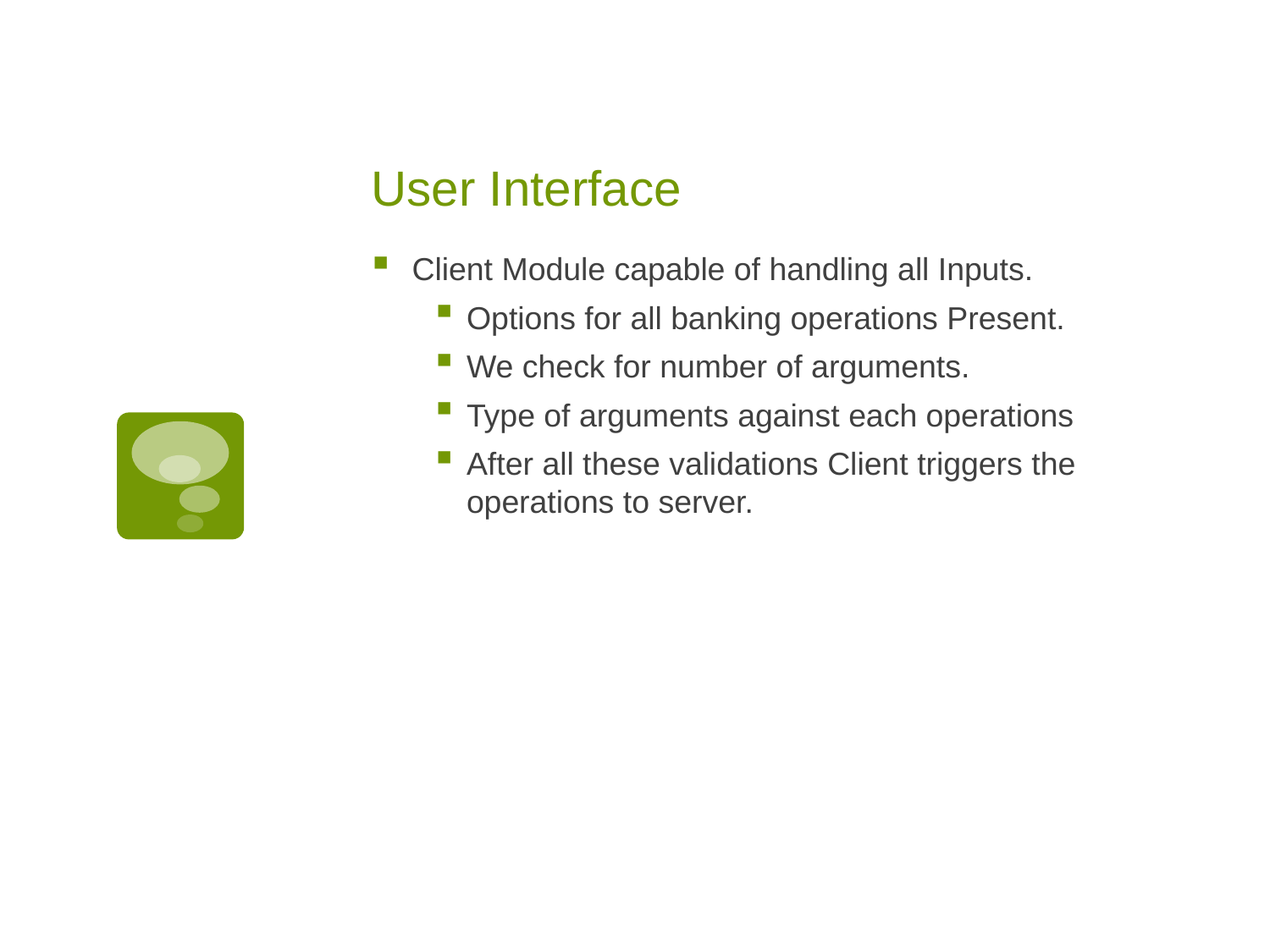

# User Interface
 Client Module capable of handling all Inputs.
Options for all banking operations Present.
We check for number of arguments.
Type of arguments against each operations
After all these validations Client triggers the operations to server.